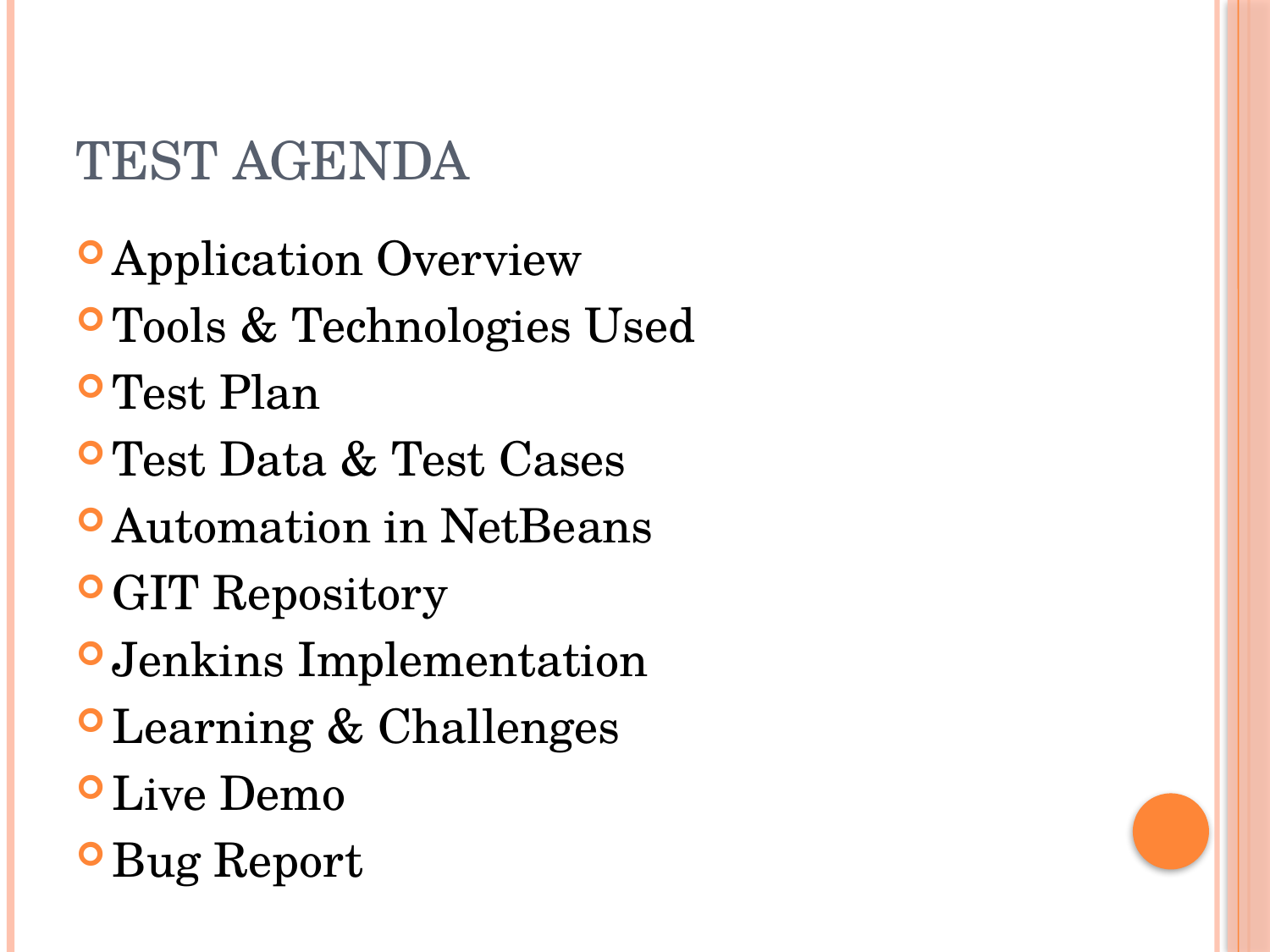

# Test Agenda
Application Overview
Tools & Technologies Used
Test Plan
Test Data & Test Cases
Automation in NetBeans
GIT Repository
Jenkins Implementation
Learning & Challenges
Live Demo
Bug Report